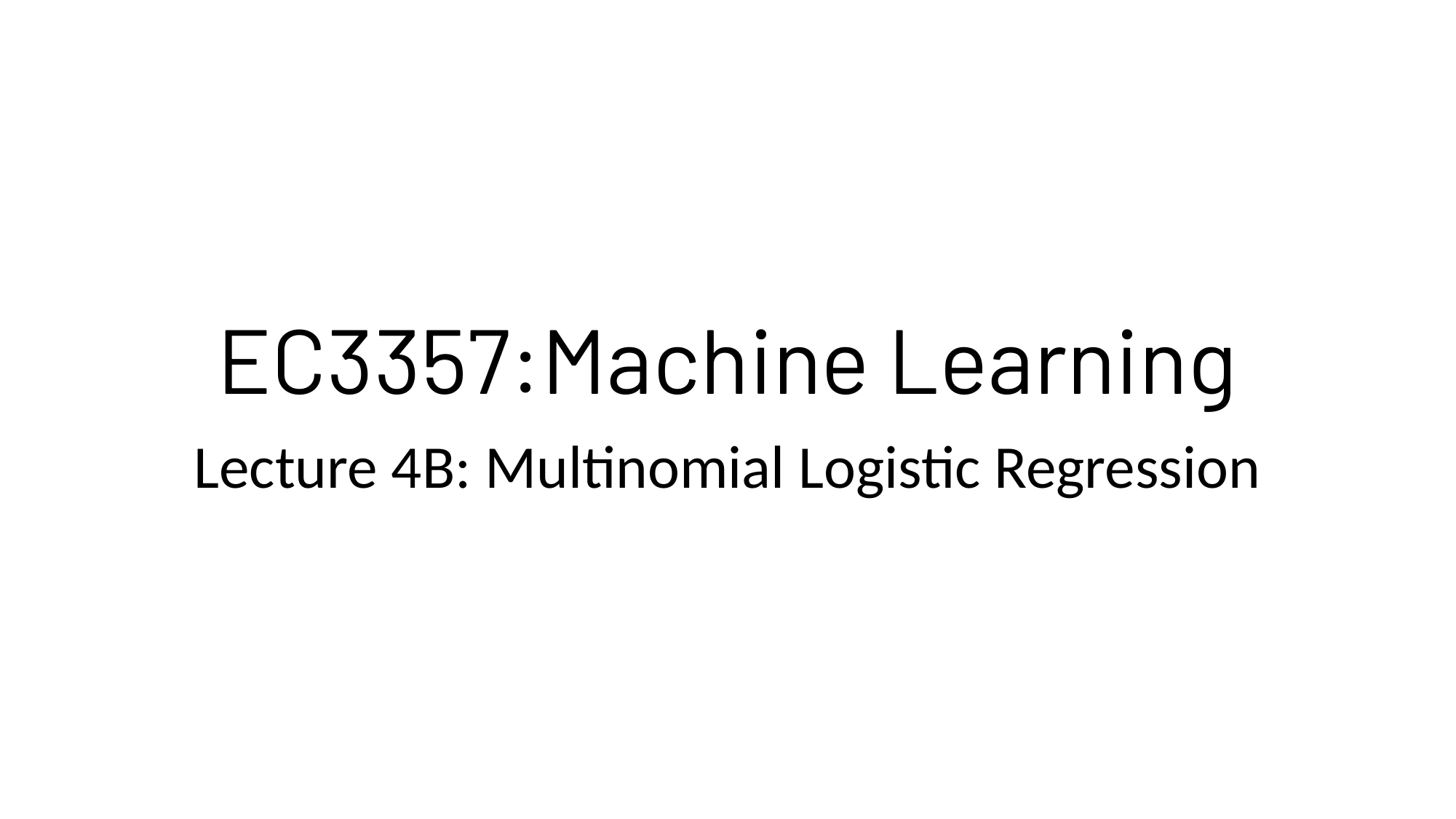

# EC3357:Machine Learning
Lecture 4B: Multinomial Logistic Regression